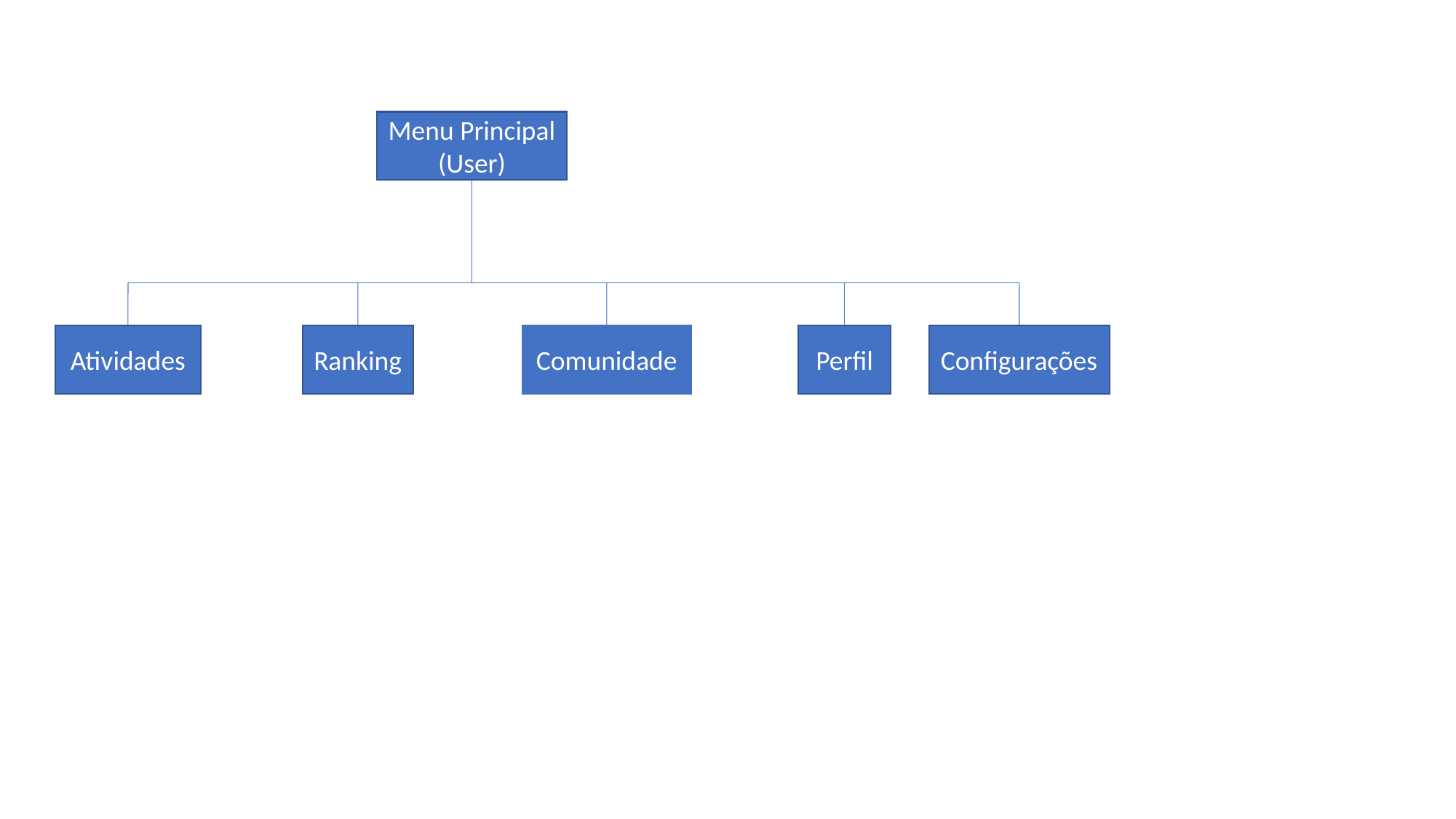

Menu Principal
(User)
Configurações
Atividades
Ranking
Comunidade
Perfil